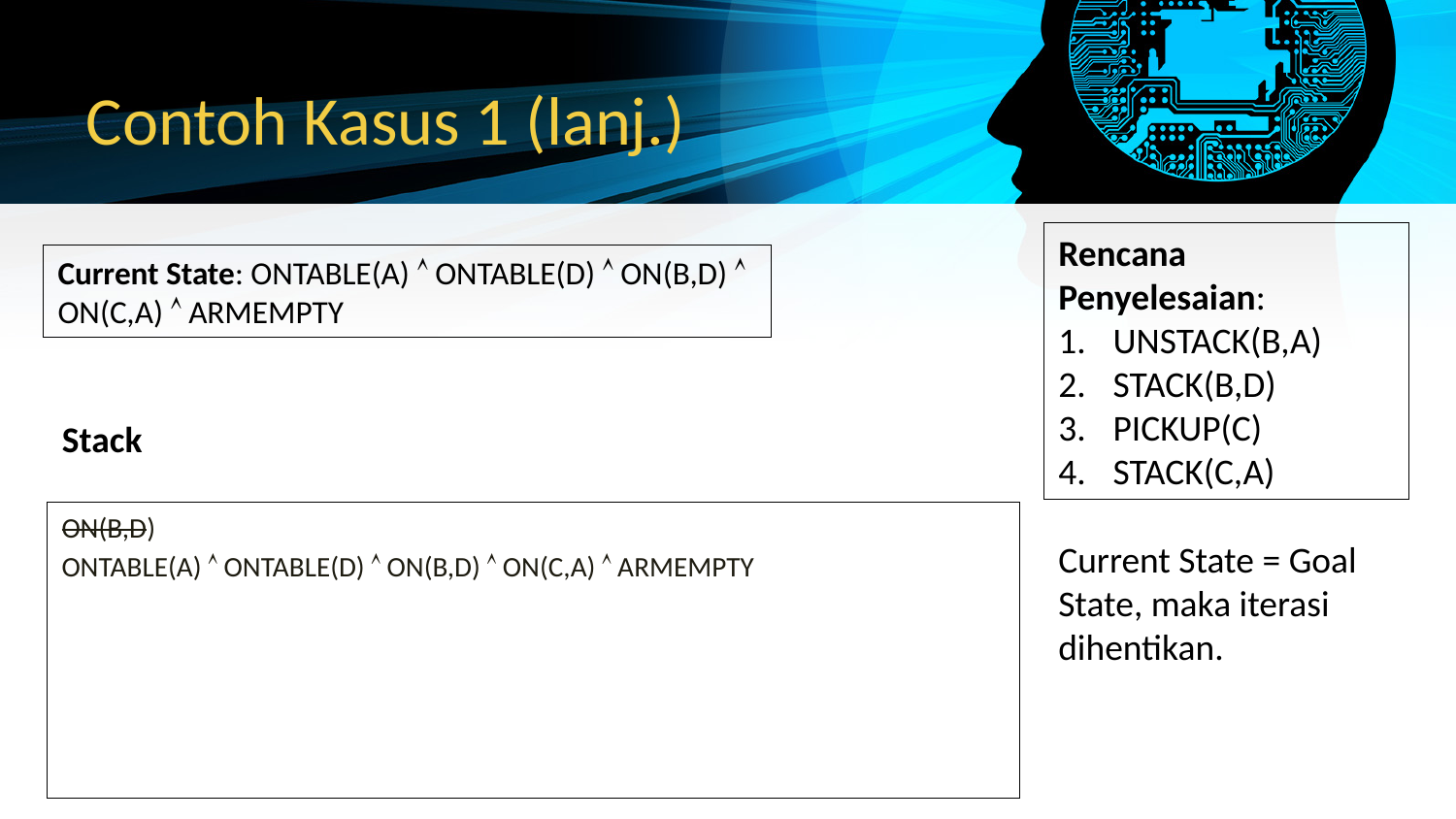

# Contoh Kasus 1 (lanj.)
Rencana Penyelesaian:
UNSTACK(B,A)
STACK(B,D)
PICKUP(C)
STACK(C,A)
Current State: ONTABLE(A) ∧ ONTABLE(D) ∧ ON(B,D) ∧ ON(C,A) ∧ ARMEMPTY
Stack
ON(B,D)
ONTABLE(A) ∧ ONTABLE(D) ∧ ON(B,D) ∧ ON(C,A) ∧ ARMEMPTY

Current State = Goal State, maka iterasi dihentikan.